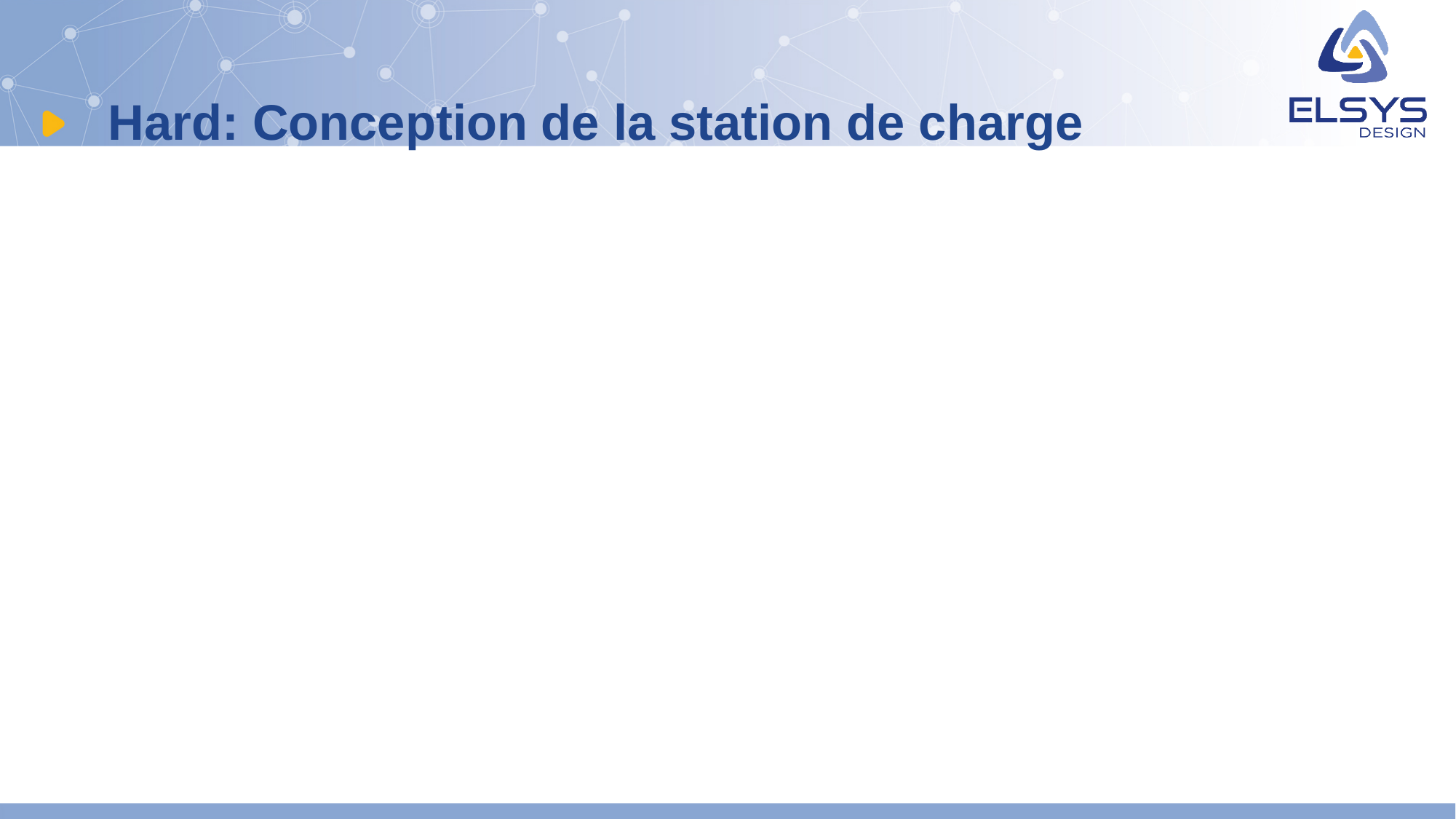

# Hard: Conception de la station de charge